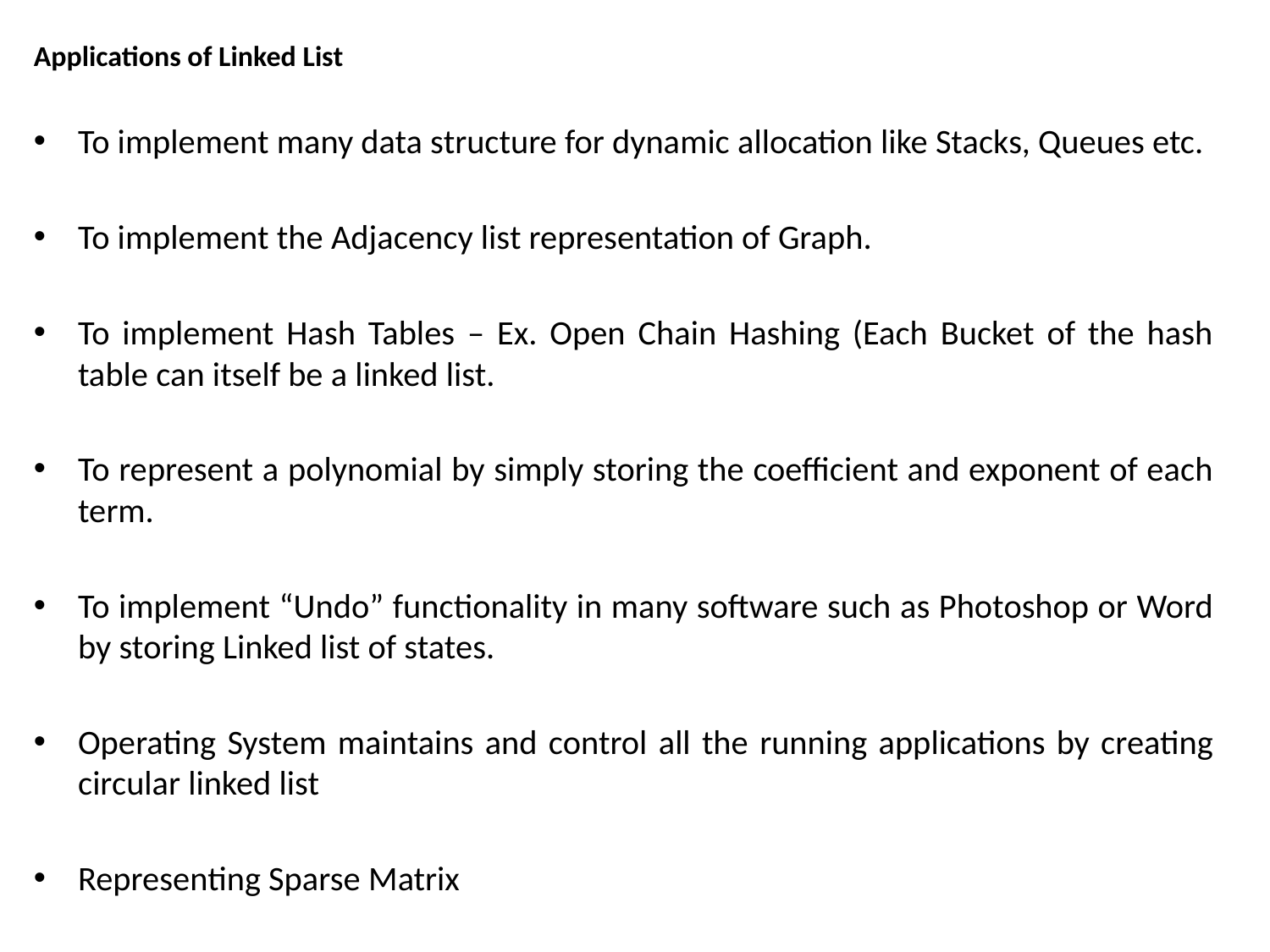

Applications of Linked List

To implement many data structure for dynamic allocation like Stacks, Queues etc.

To implement the Adjacency list representation of Graph.

To implement Hash Tables – Ex. Open Chain Hashing (Each Bucket of the hash table can itself be a linked list.

To represent a polynomial by simply storing the coefficient and exponent of each term.

To implement “Undo” functionality in many software such as Photoshop or Word by storing Linked list of states.

Operating System maintains and control all the running applications by creating circular linked list

Representing Sparse Matrix